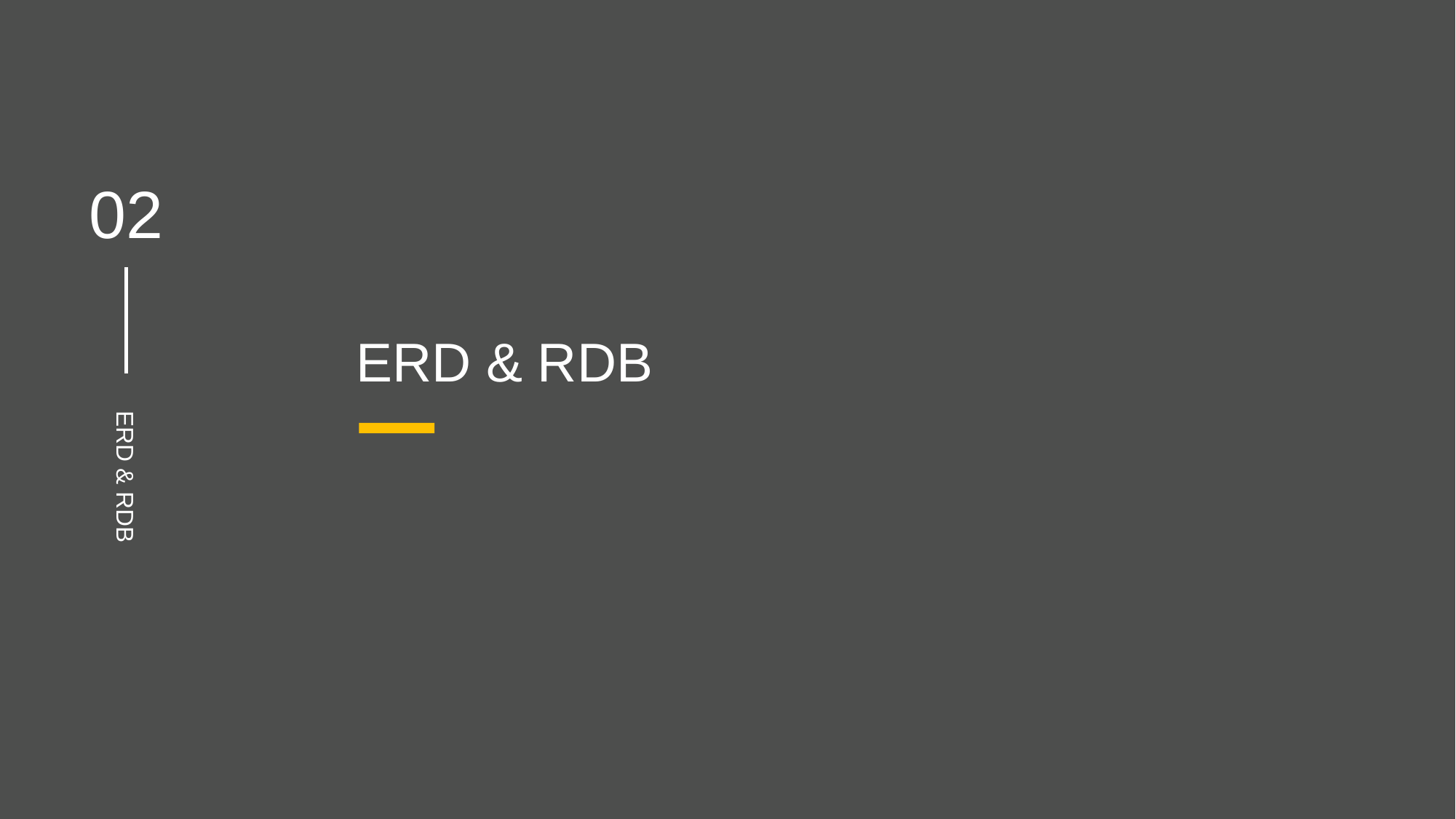

02
ERD & RDB

ERD & RDB